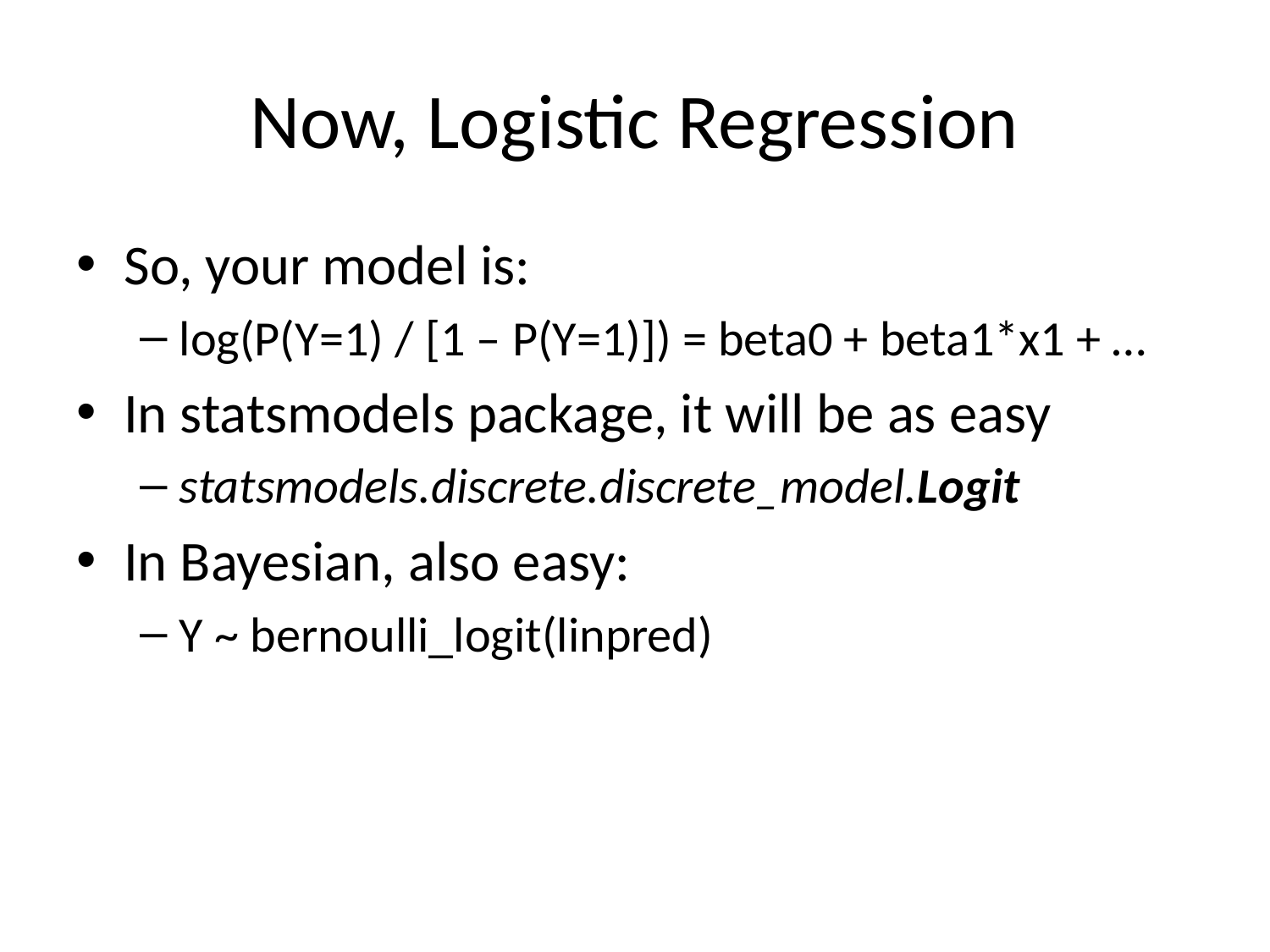

# Now, Logistic Regression
So, your model is:
log(P(Y=1) / [1 – P(Y=1)]) = beta0 + beta1*x1 + …
In statsmodels package, it will be as easy
statsmodels.discrete.discrete_model.Logit
In Bayesian, also easy:
Y ~ bernoulli_logit(linpred)